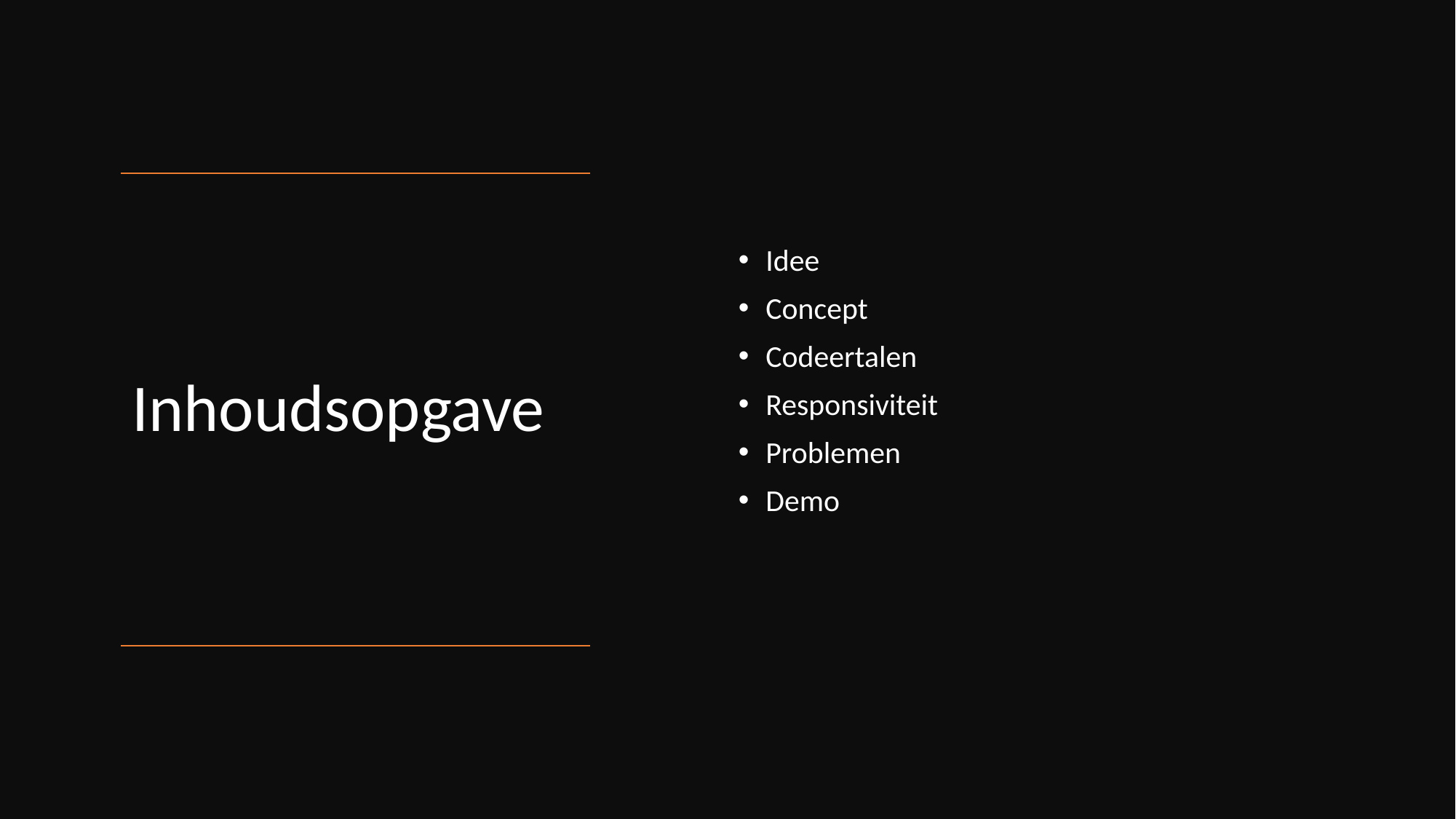

Idee
Concept
Codeertalen
Responsiviteit
Problemen
Demo

# Inhoudsopgave